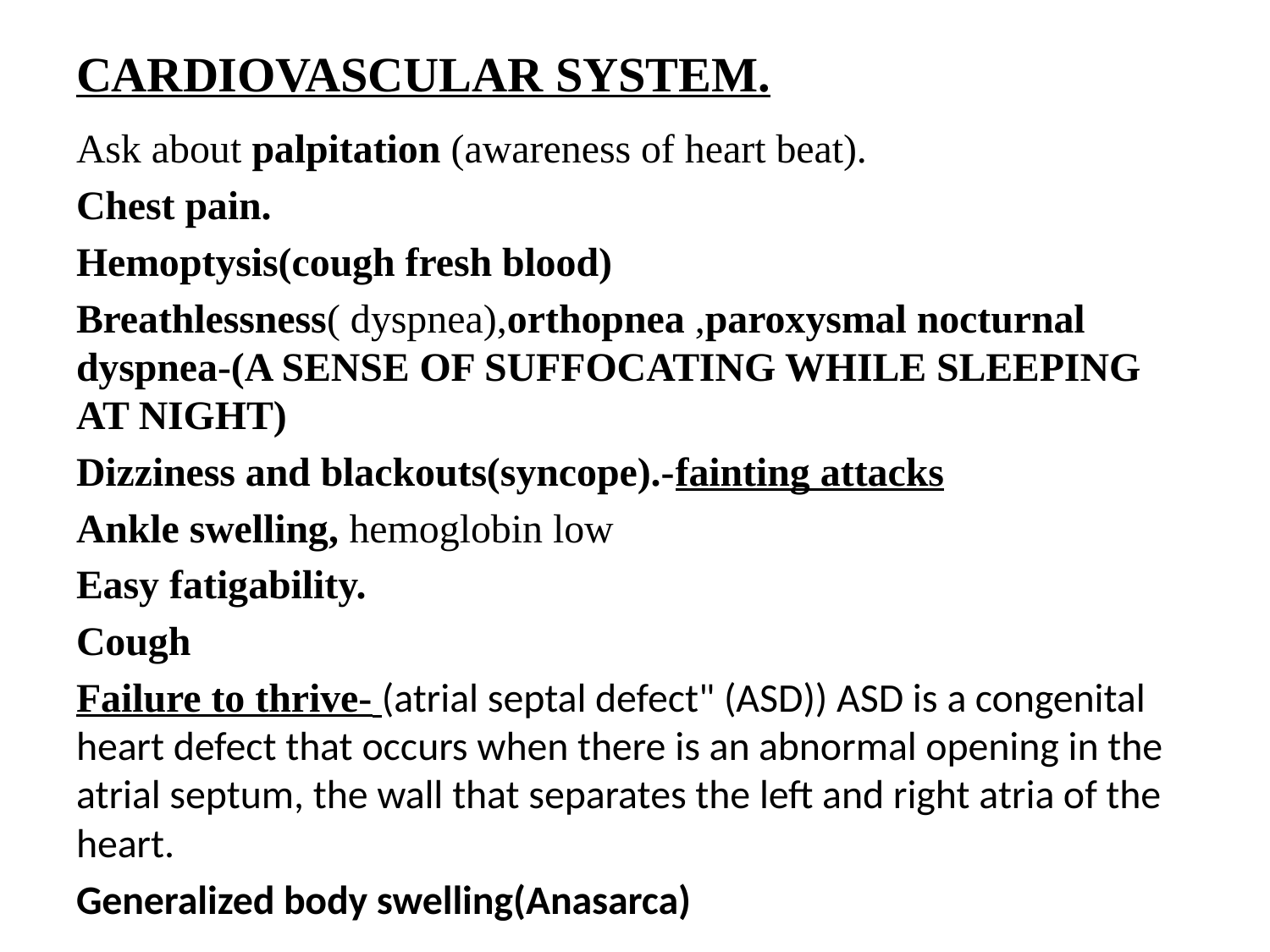

# CARDIOVASCULAR SYSTEM.
Ask about palpitation (awareness of heart beat).
Chest pain.
Hemoptysis(cough fresh blood)
Breathlessness( dyspnea),orthopnea ,paroxysmal nocturnal dyspnea-(A SENSE OF SUFFOCATING WHILE SLEEPING AT NIGHT)
Dizziness and blackouts(syncope).-fainting attacks
Ankle swelling, hemoglobin low
Easy fatigability.
Cough
Failure to thrive- (atrial septal defect" (ASD)) ASD is a congenital heart defect that occurs when there is an abnormal opening in the atrial septum, the wall that separates the left and right atria of the heart.
Generalized body swelling(Anasarca)